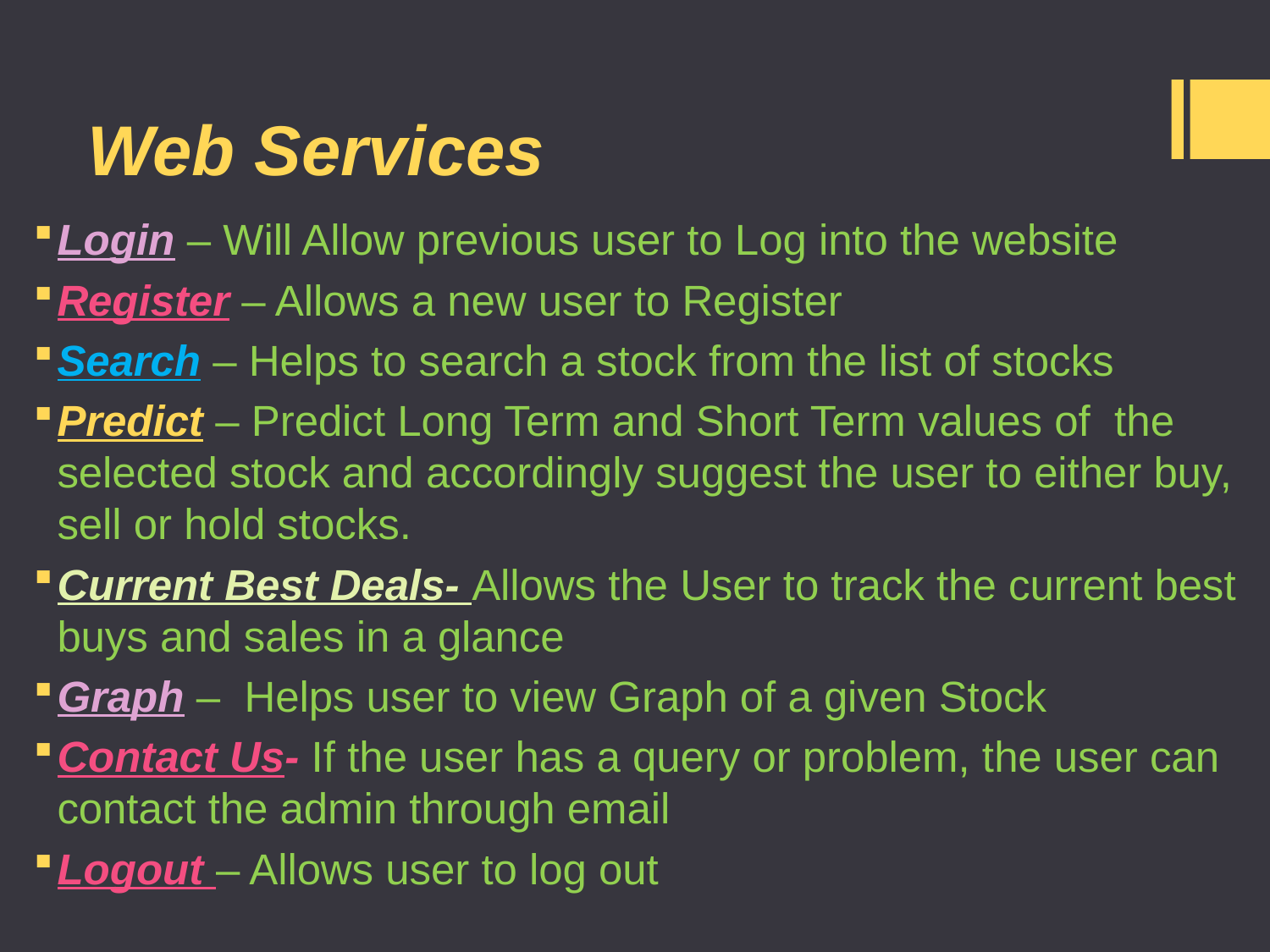

# Web Services
Login – Will Allow previous user to Log into the website
Register – Allows a new user to Register
Search – Helps to search a stock from the list of stocks
Predict – Predict Long Term and Short Term values of  the selected stock and accordingly suggest the user to either buy, sell or hold stocks.
Current Best Deals- Allows the User to track the current best buys and sales in a glance
Graph –  Helps user to view Graph of a given Stock
Contact Us- If the user has a query or problem, the user can contact the admin through email
Logout – Allows user to log out